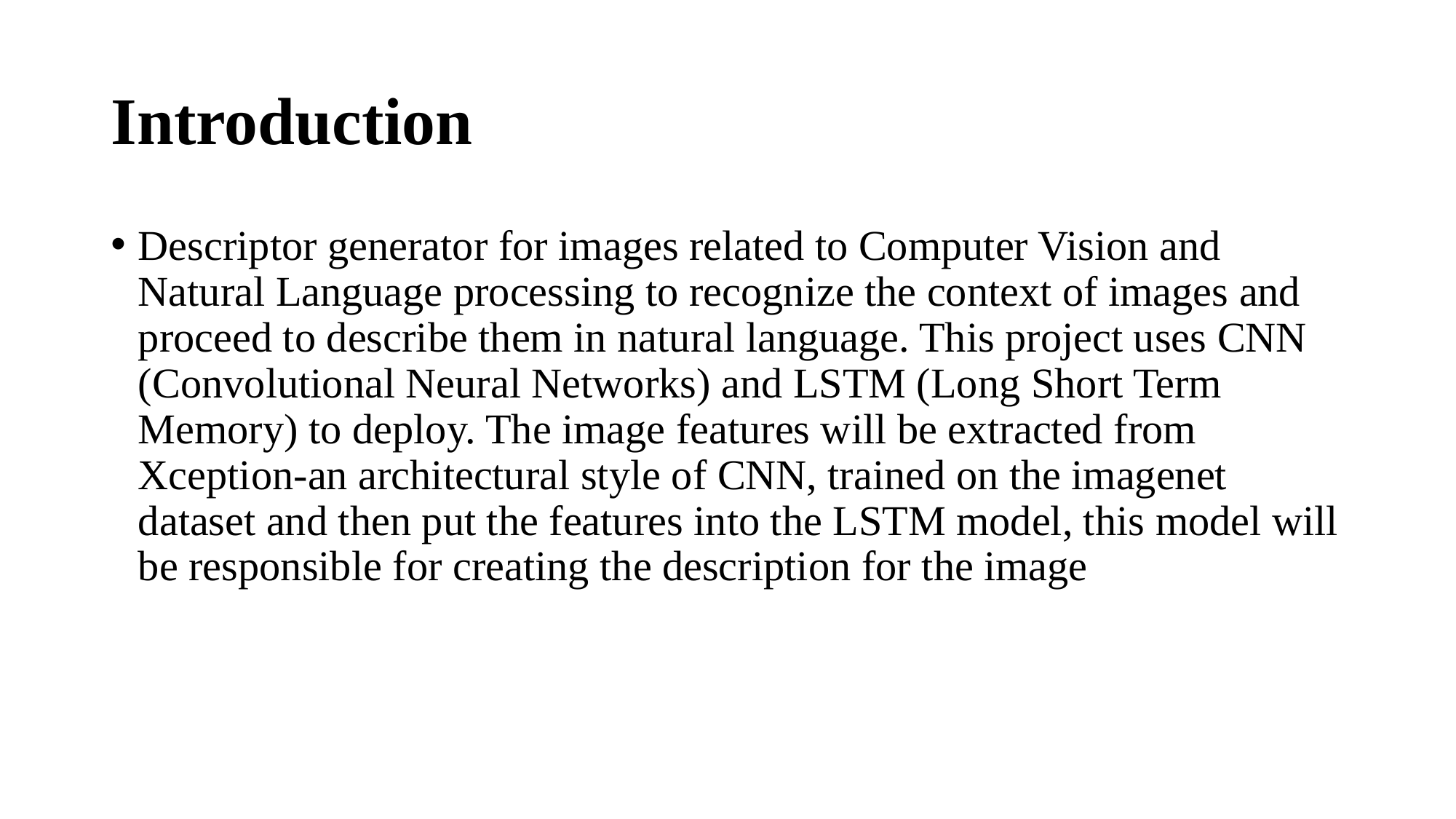

# Introduction
Descriptor generator for images related to Computer Vision and Natural Language processing to recognize the context of images and proceed to describe them in natural language. This project uses CNN (Convolutional Neural Networks) and LSTM (Long Short Term Memory) to deploy. The image features will be extracted from Xception-an architectural style of CNN, trained on the imagenet dataset and then put the features into the LSTM model, this model will be responsible for creating the description for the image